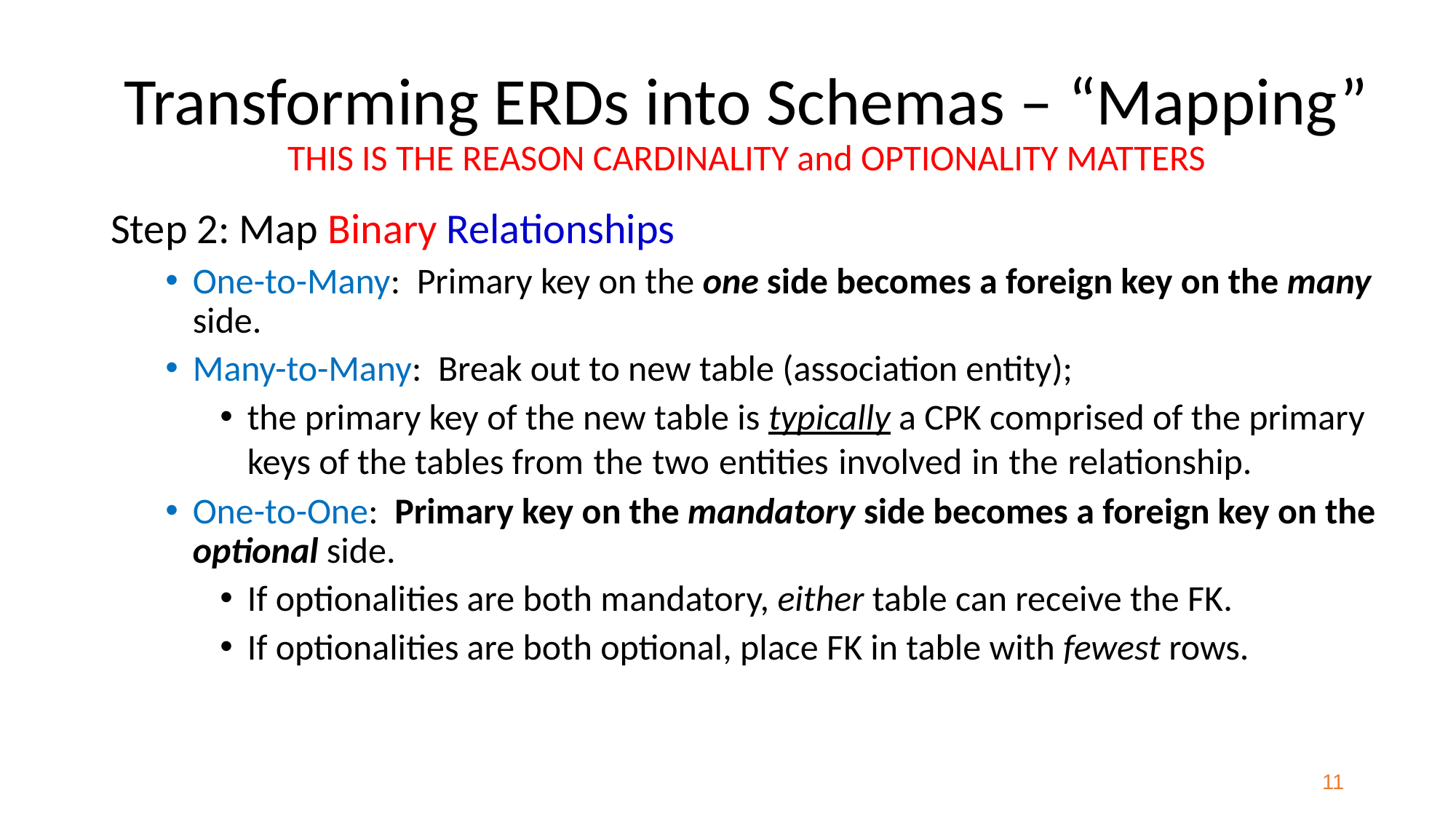

# Transforming ERDs into Schemas – “Mapping” THIS IS THE REASON CARDINALITY and OPTIONALITY MATTERS
Step 2: Map Binary Relationships
One-to-Many:  Primary key on the one side becomes a foreign key on the many side.
Many-to-Many:  Break out to new table (association entity);
the primary key of the new table is typically a CPK comprised of the primary keys of the tables from the two entities involved in the relationship.
One-to-One:  Primary key on the mandatory side becomes a foreign key on the optional side.
If optionalities are both mandatory, either table can receive the FK.
If optionalities are both optional, place FK in table with fewest rows.
11